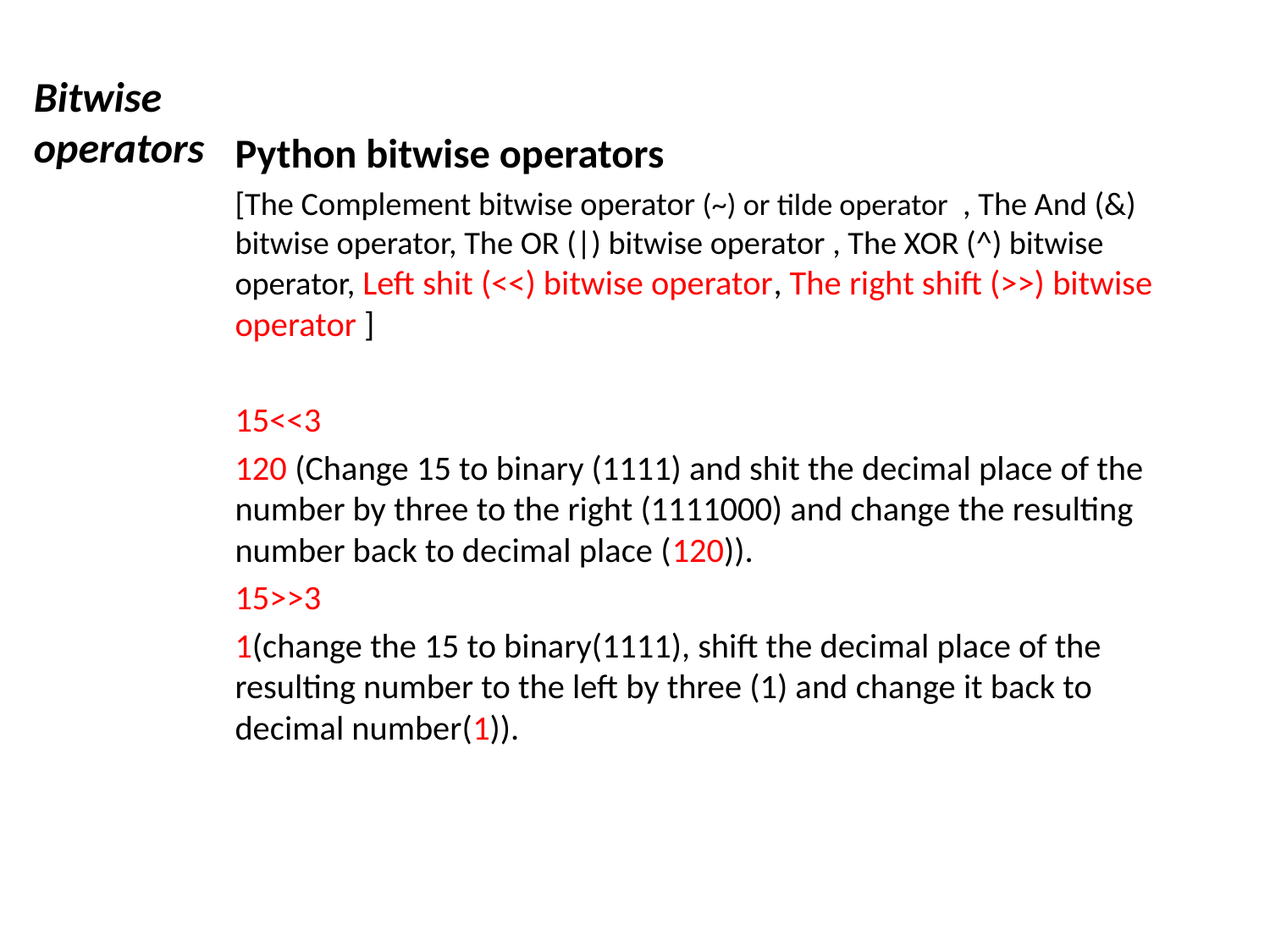

Bitwise operators

Python bitwise operators
[The Complement bitwise operator (~) or tilde operator  , The And (&) bitwise operator, The OR (|) bitwise operator , The XOR (^) bitwise operator, Left shit (<<) bitwise operator, The right shift (>>) bitwise operator ]

15<<3
120 (Change 15 to binary (1111) and shit the decimal place of the number by three to the right (1111000) and change the resulting number back to decimal place (120)).
15>>3
1(change the 15 to binary(1111), shift the decimal place of the resulting number to the left by three (1) and change it back to decimal number(1)).